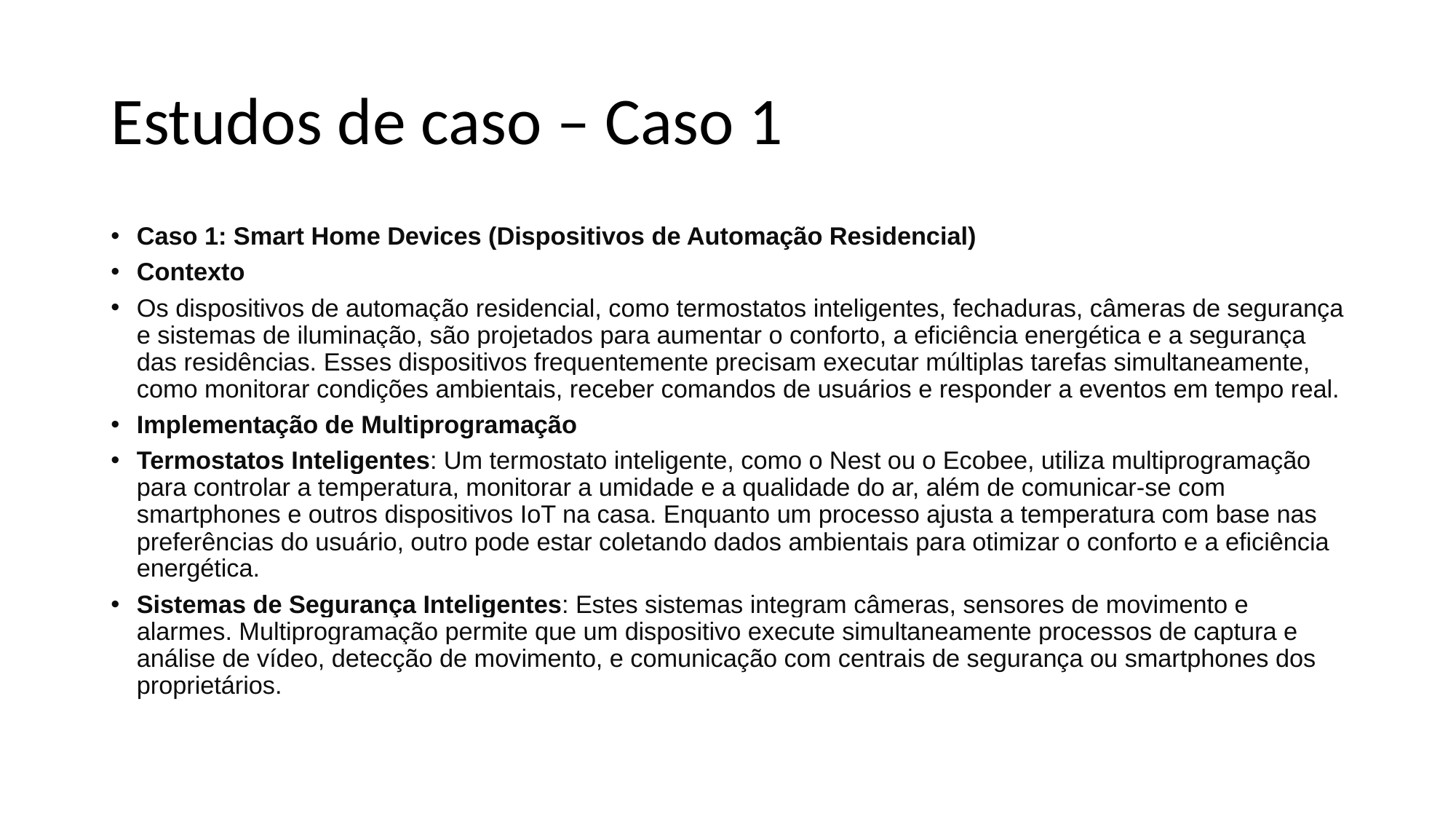

# Estudos de caso – Caso 1
Caso 1: Smart Home Devices (Dispositivos de Automação Residencial)
Contexto
Os dispositivos de automação residencial, como termostatos inteligentes, fechaduras, câmeras de segurança e sistemas de iluminação, são projetados para aumentar o conforto, a eficiência energética e a segurança das residências. Esses dispositivos frequentemente precisam executar múltiplas tarefas simultaneamente, como monitorar condições ambientais, receber comandos de usuários e responder a eventos em tempo real.
Implementação de Multiprogramação
Termostatos Inteligentes: Um termostato inteligente, como o Nest ou o Ecobee, utiliza multiprogramação para controlar a temperatura, monitorar a umidade e a qualidade do ar, além de comunicar-se com smartphones e outros dispositivos IoT na casa. Enquanto um processo ajusta a temperatura com base nas preferências do usuário, outro pode estar coletando dados ambientais para otimizar o conforto e a eficiência energética.
Sistemas de Segurança Inteligentes: Estes sistemas integram câmeras, sensores de movimento e alarmes. Multiprogramação permite que um dispositivo execute simultaneamente processos de captura e análise de vídeo, detecção de movimento, e comunicação com centrais de segurança ou smartphones dos proprietários.